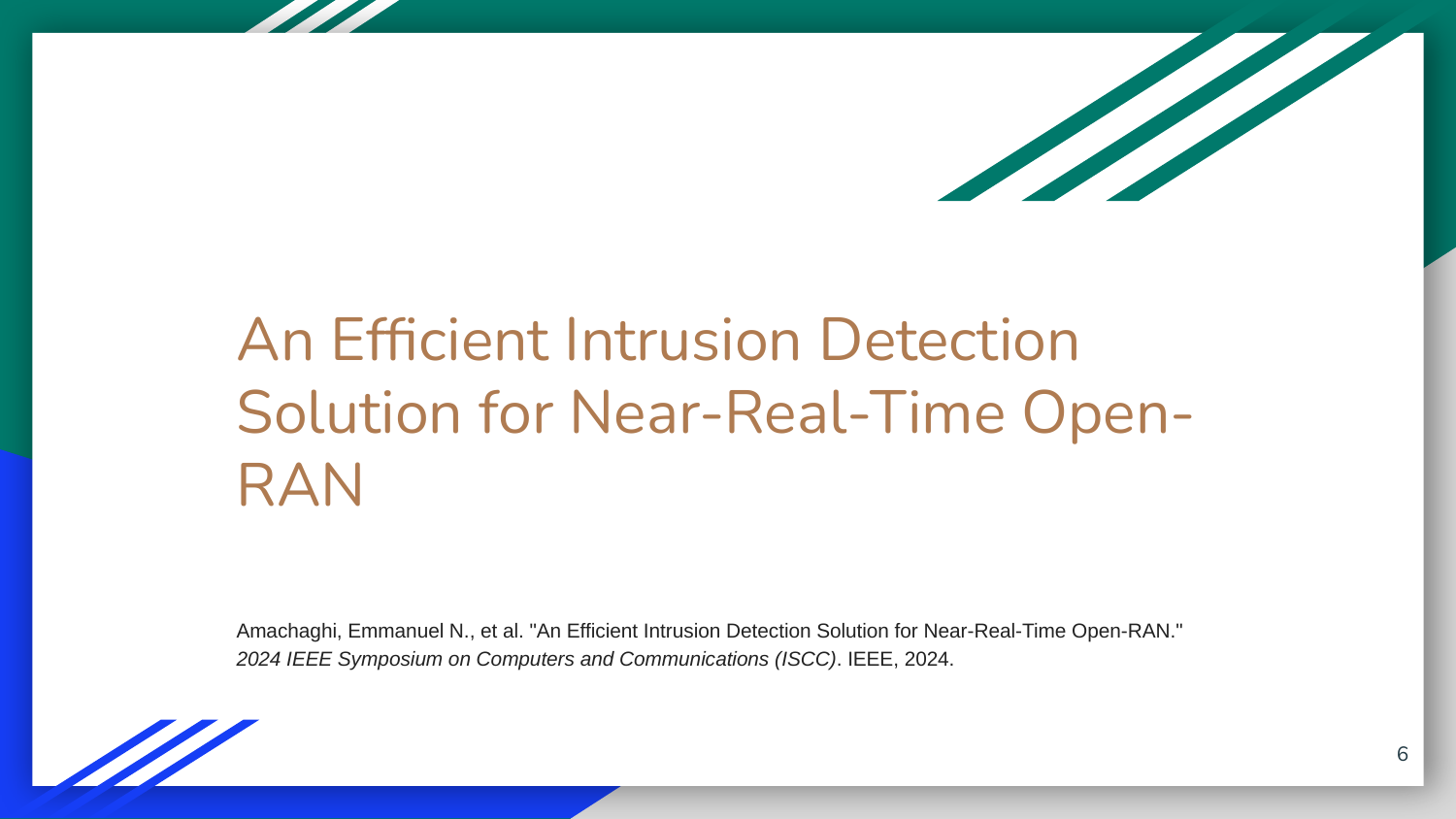

# An Efficient Intrusion Detection Solution for Near-Real-Time Open-RAN
Amachaghi, Emmanuel N., et al. "An Efficient Intrusion Detection Solution for Near-Real-Time Open-RAN." 2024 IEEE Symposium on Computers and Communications (ISCC). IEEE, 2024.
6